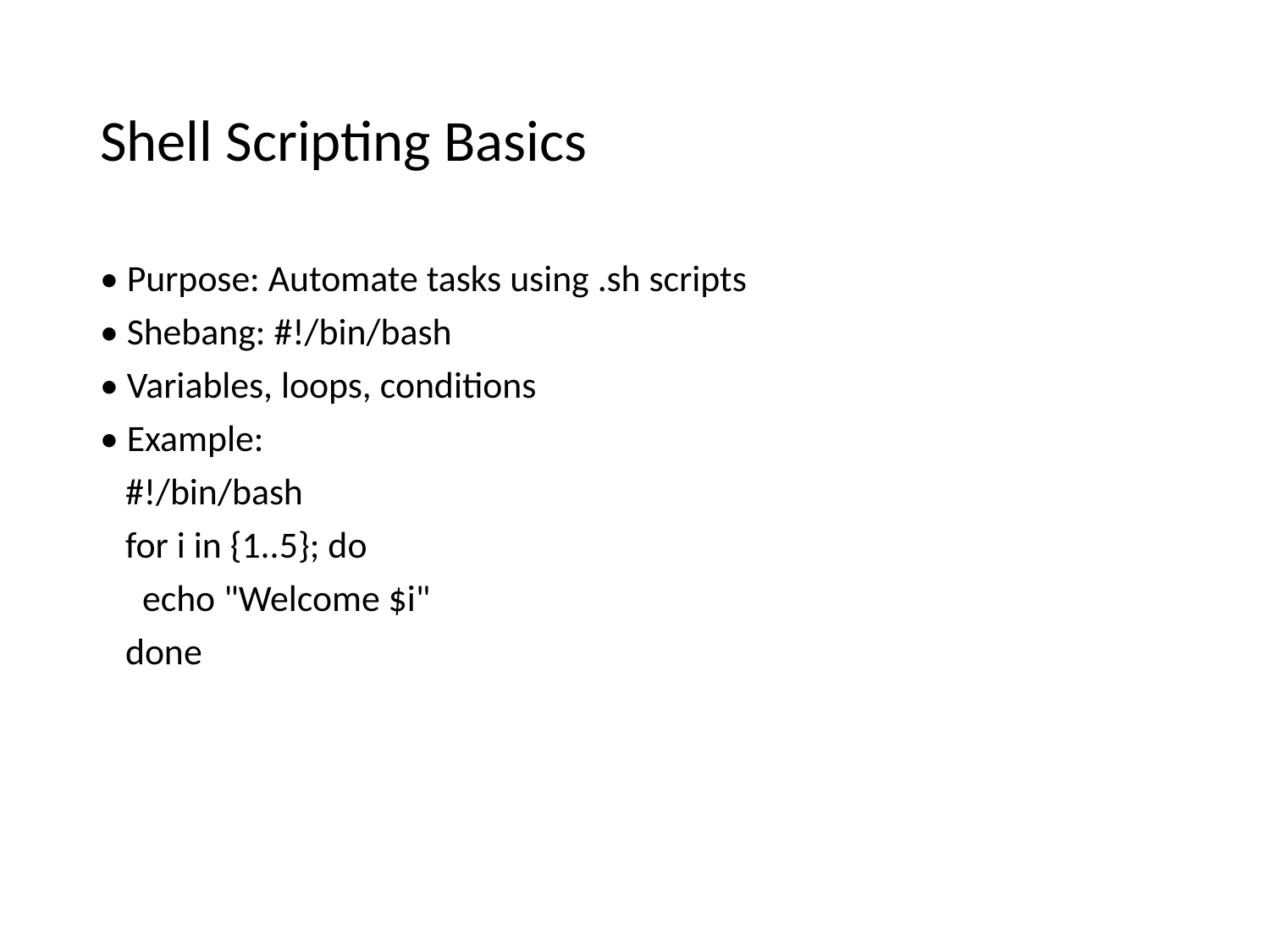

# Shell Scripting Basics
• Purpose: Automate tasks using .sh scripts
• Shebang: #!/bin/bash
• Variables, loops, conditions
• Example:
   #!/bin/bash
   for i in {1..5}; do
     echo "Welcome $i"
   done